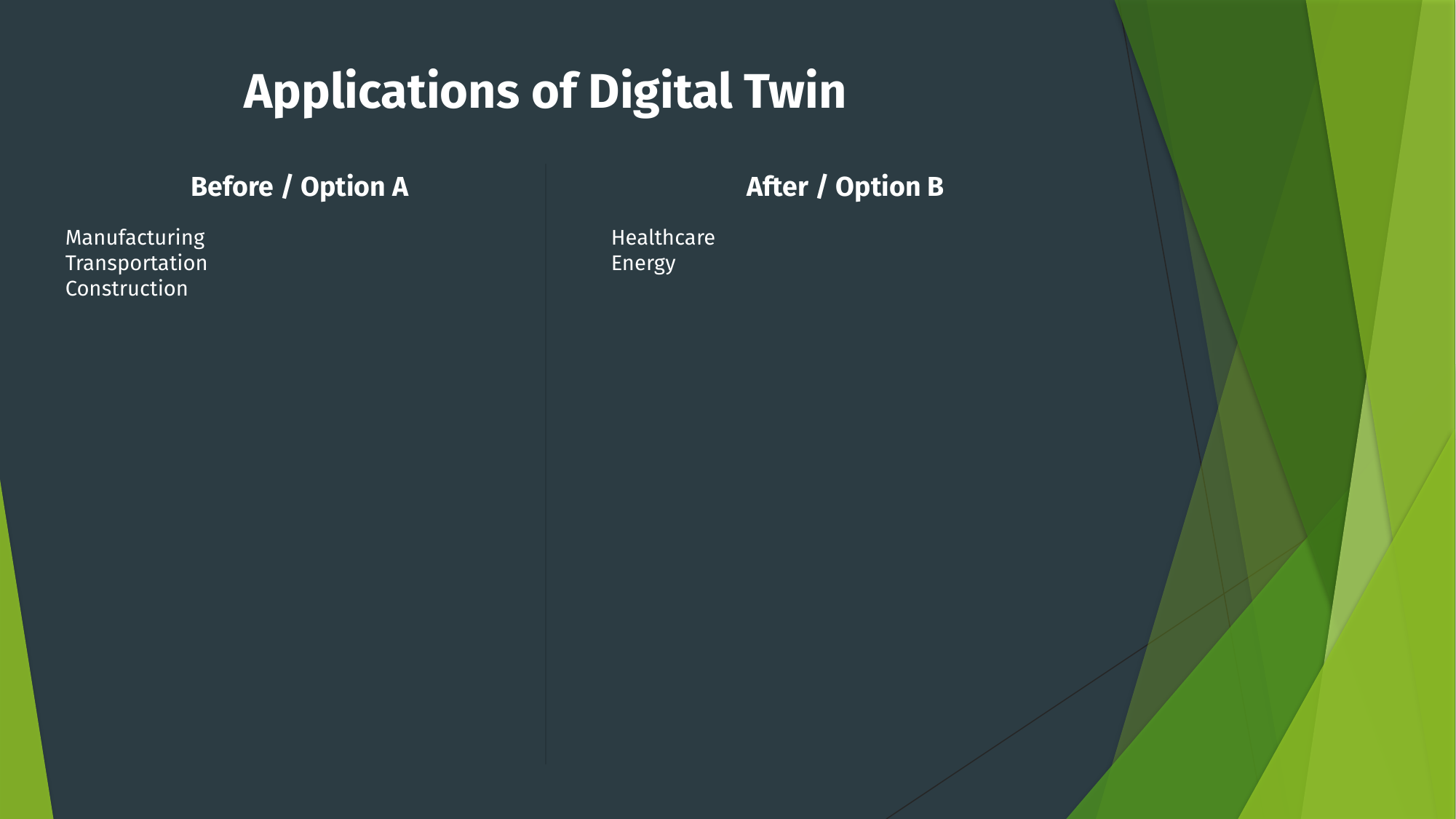

Applications of Digital Twin
Before / Option A

After / Option B
Manufacturing
Transportation
Construction
Healthcare
Energy